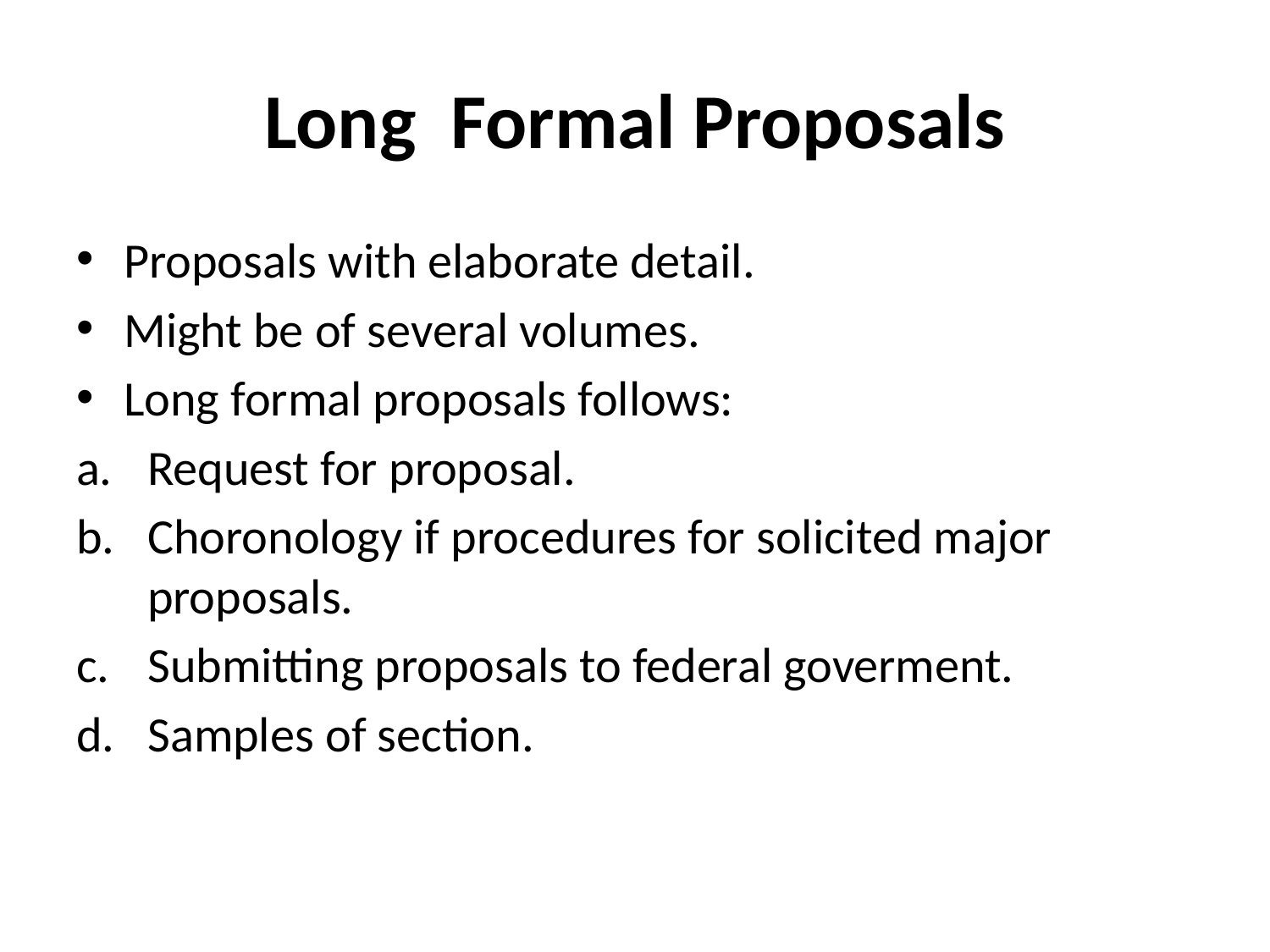

# Long  Formal Proposals
Proposals with elaborate detail.
Might be of several volumes.
Long formal proposals follows:
Request for proposal.
Choronology if procedures for solicited major proposals.
Submitting proposals to federal goverment.
Samples of section.